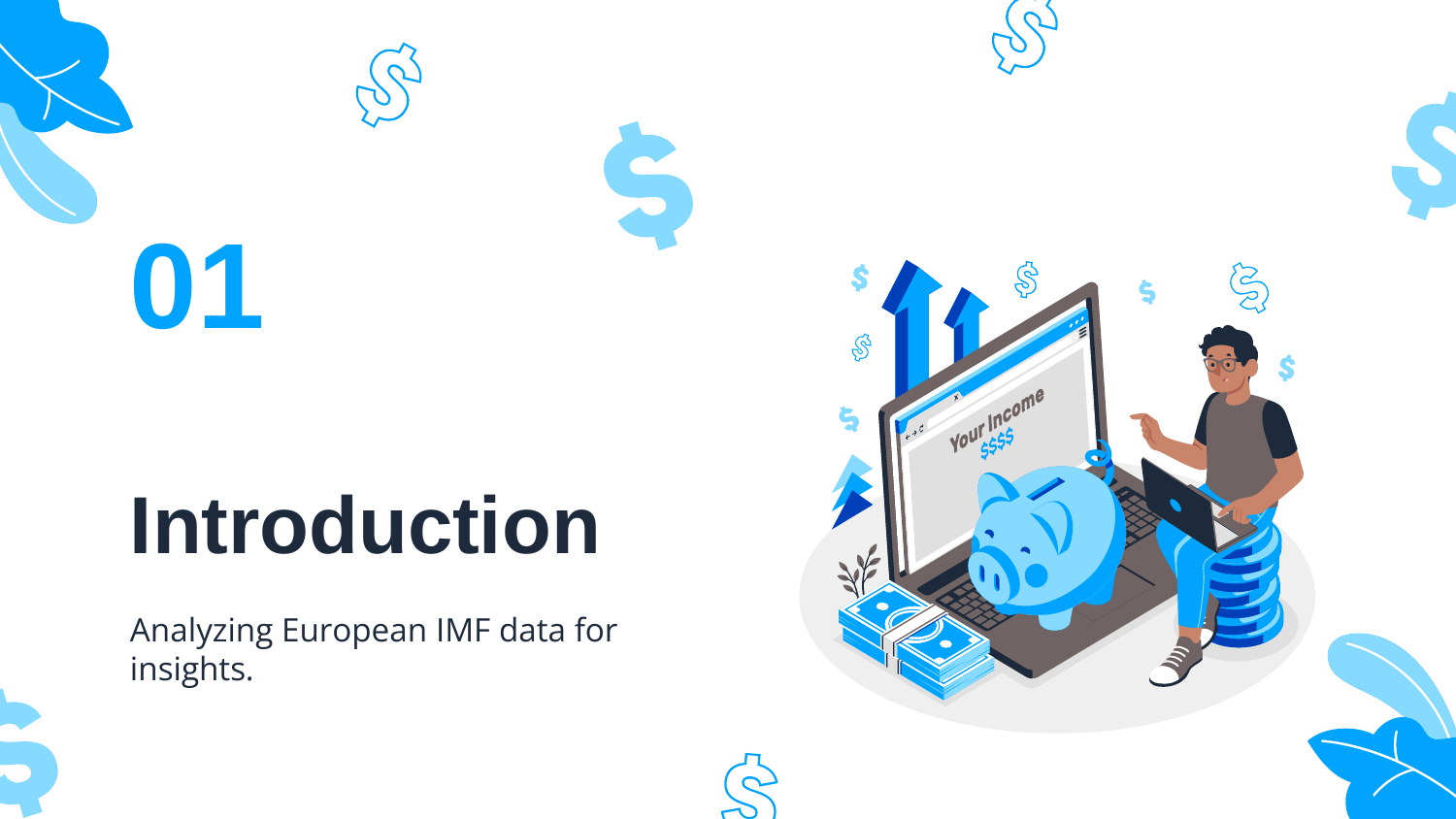

01

# Introduction
Analyzing European IMF data for insights.